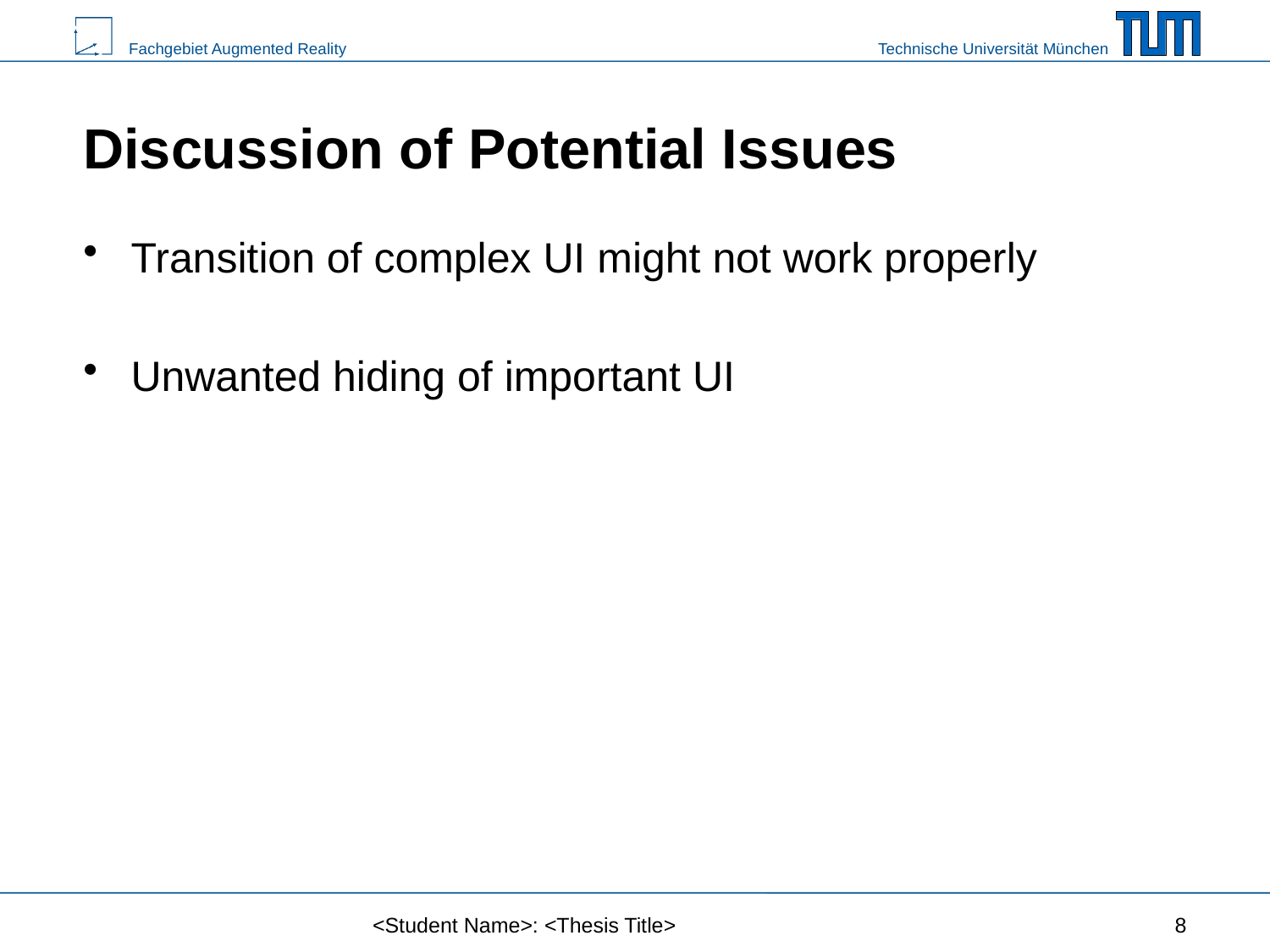

# Discussion of Potential Issues
Transition of complex UI might not work properly

Unwanted hiding of important UI

<Student Name>: <Thesis Title>
8